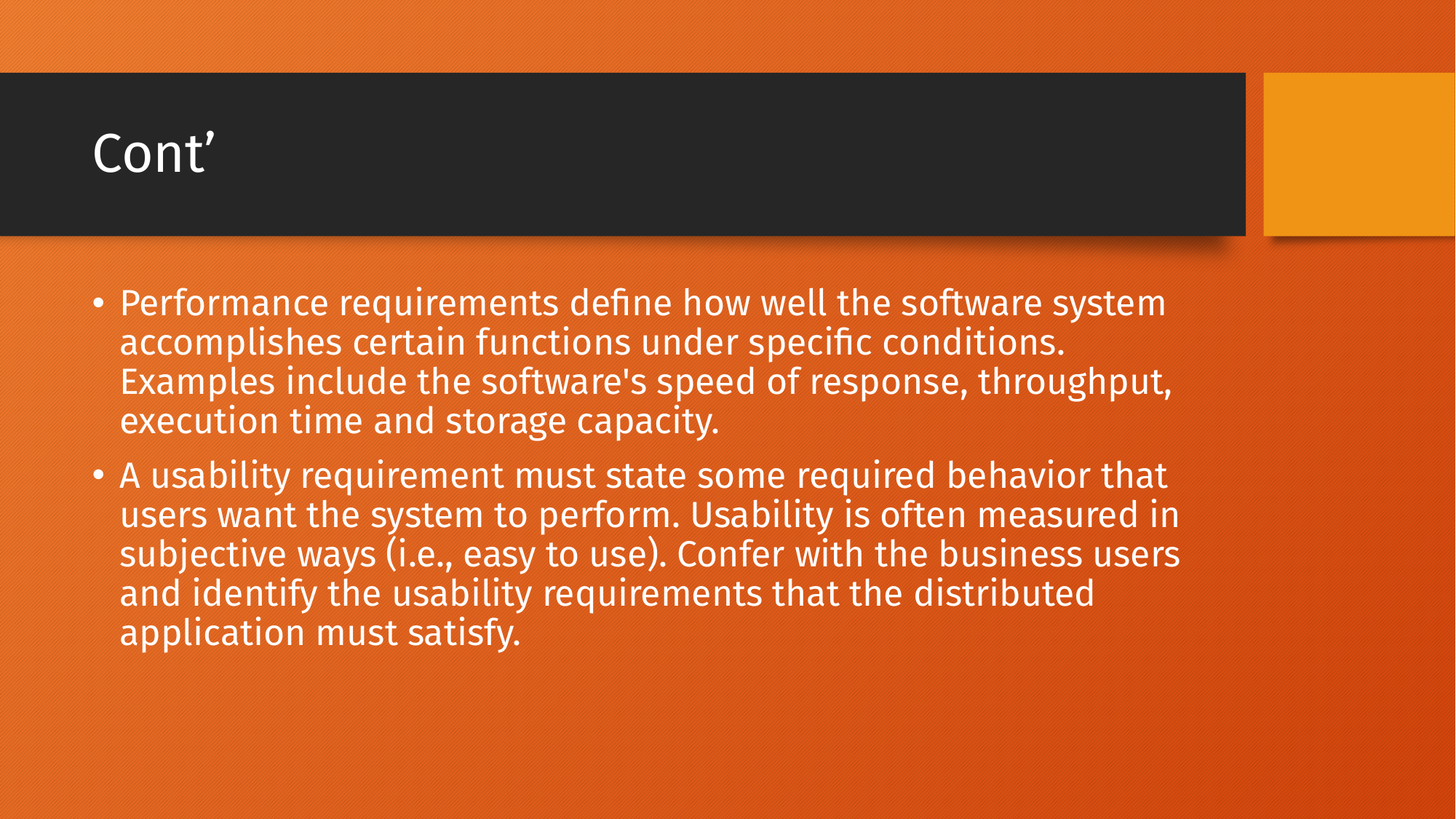

# Cont’
Performance requirements define how well the software system accomplishes certain functions under specific conditions. Examples include the software's speed of response, throughput, execution time and storage capacity.
A usability requirement must state some required behavior that users want the system to perform. Usability is often measured in subjective ways (i.e., easy to use). Confer with the business users and identify the usability requirements that the distributed application must satisfy.